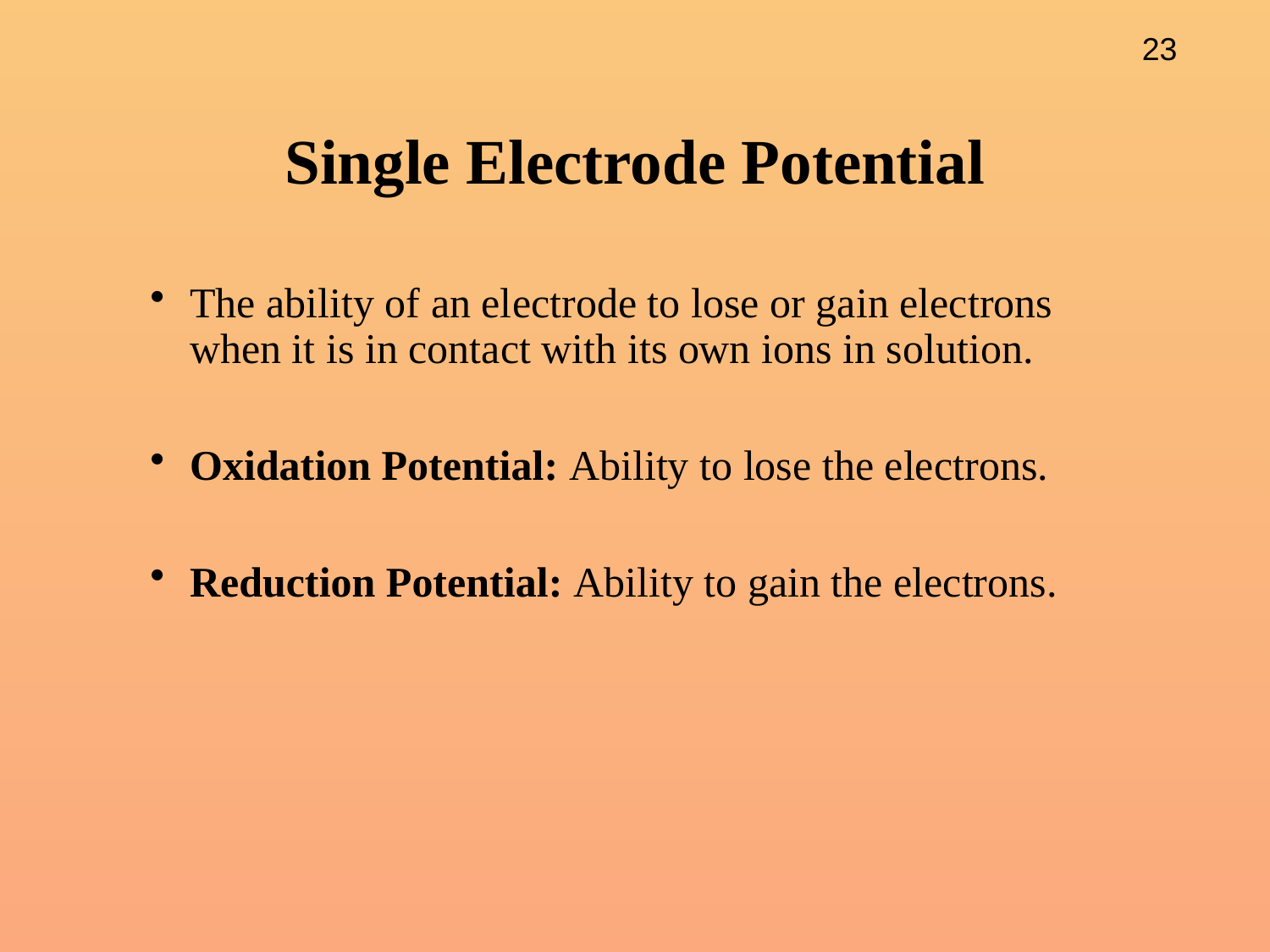

# Single Electrode Potential
The ability of an electrode to lose or gain electrons when it is in contact with its own ions in solution.

Oxidation Potential: Ability to lose the electrons.

Reduction Potential: Ability to gain the electrons.